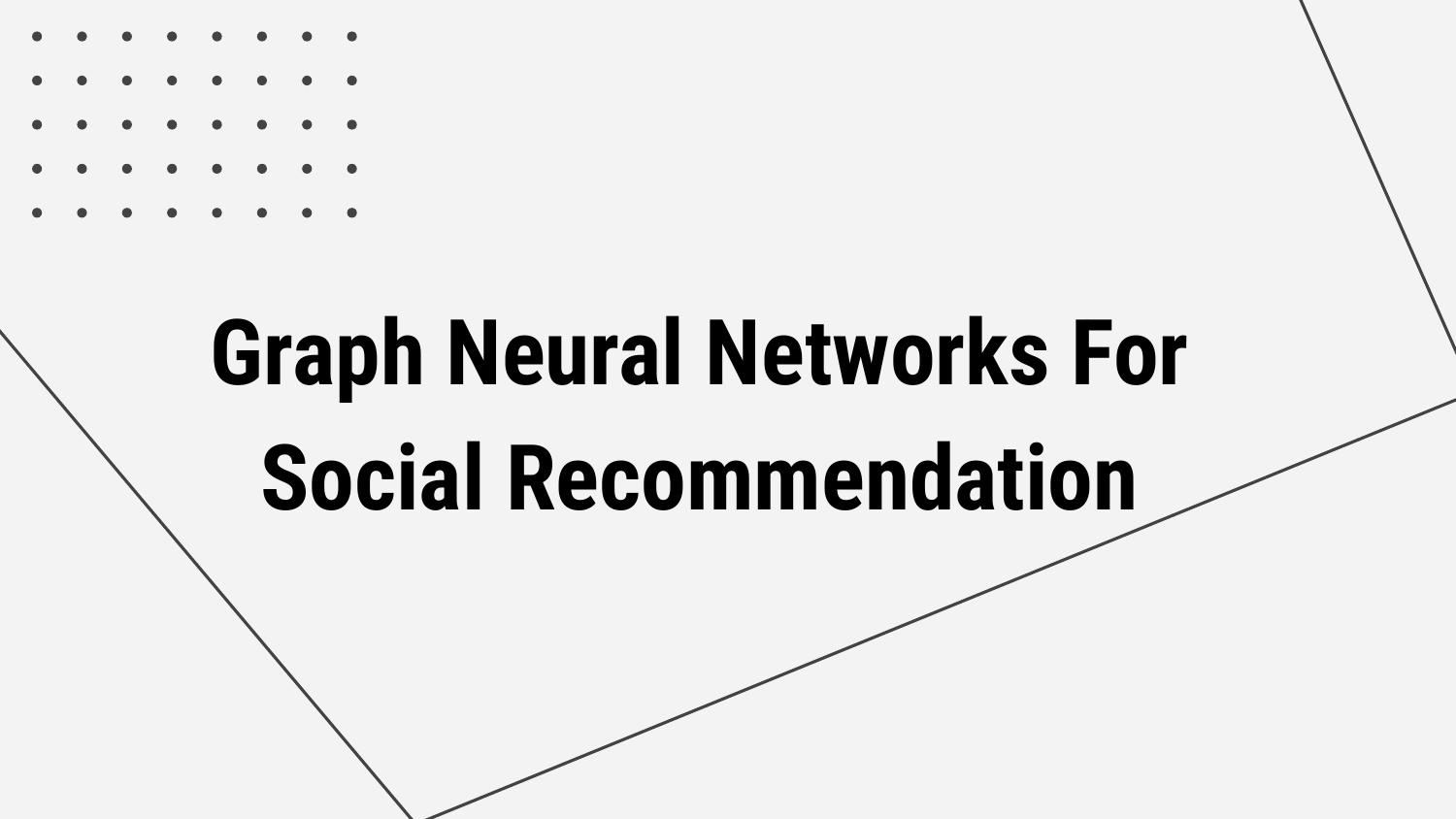

# Graph Neural Networks For Social Recommendation